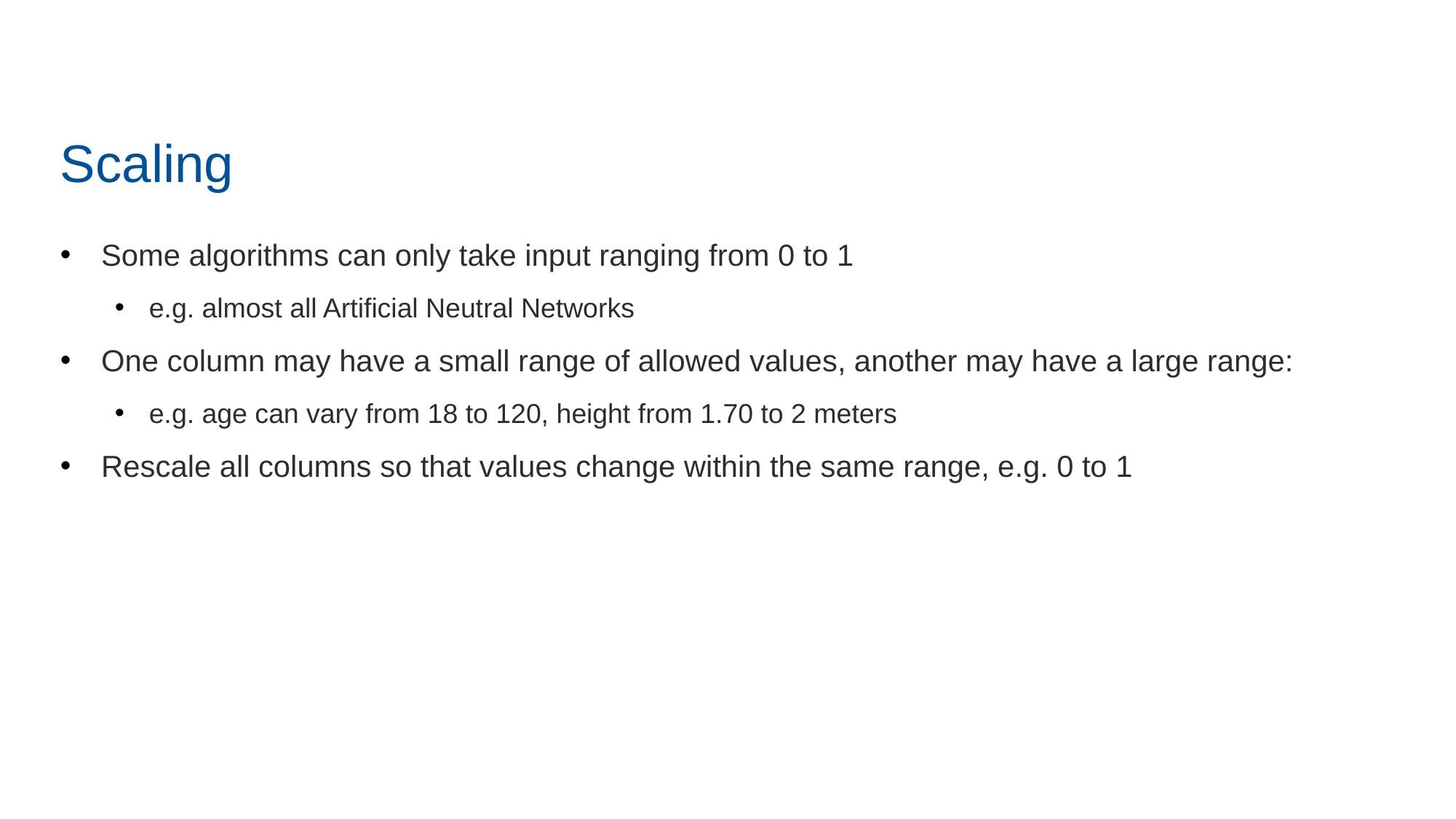

20
# Scaling
Some algorithms can only take input ranging from 0 to 1
e.g. almost all Artificial Neutral Networks
One column may have a small range of allowed values, another may have a large range:
e.g. age can vary from 18 to 120, height from 1.70 to 2 meters
Rescale all columns so that values change within the same range, e.g. 0 to 1